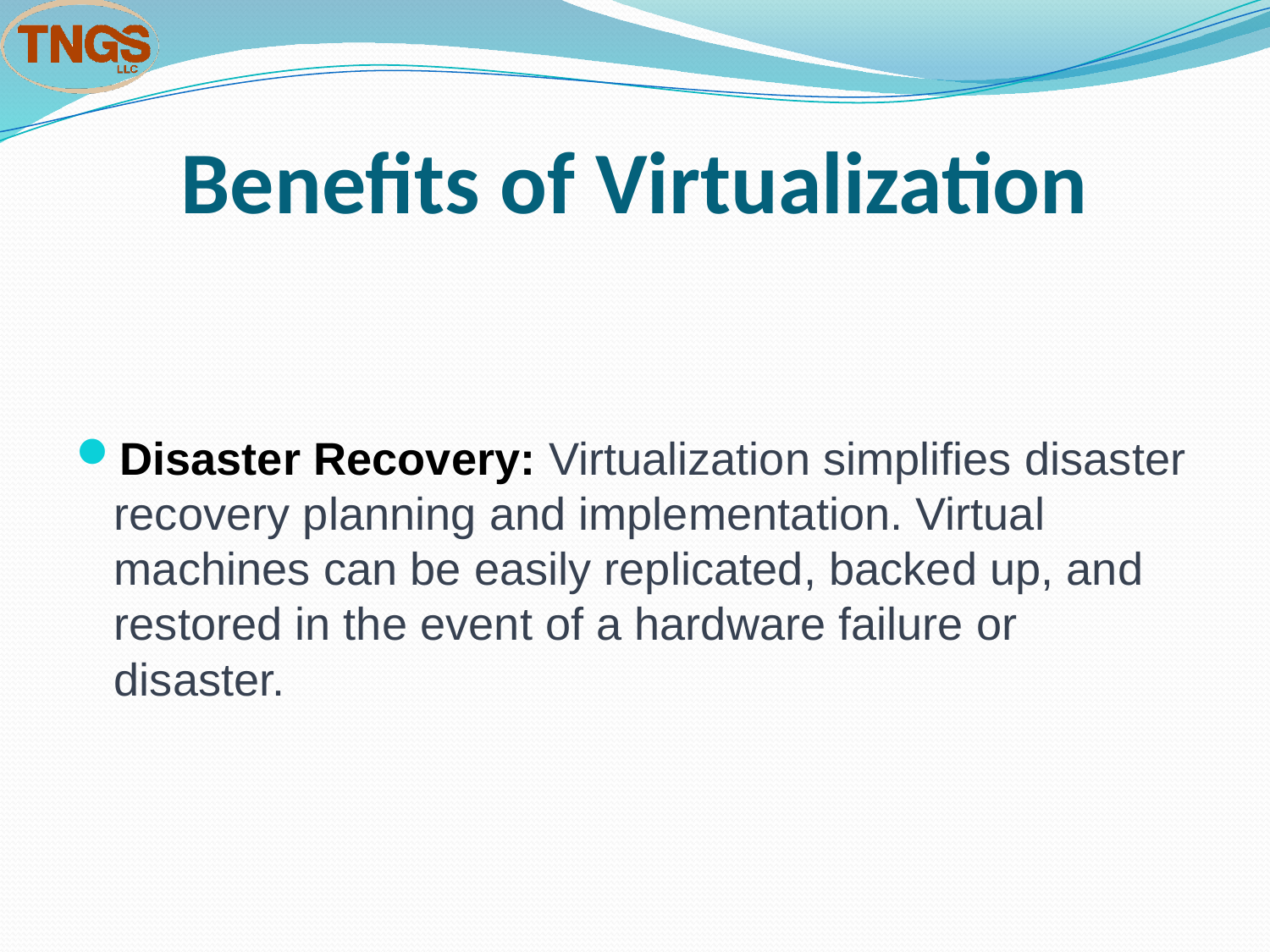

# Benefits of Virtualization
Disaster Recovery: Virtualization simplifies disaster recovery planning and implementation. Virtual machines can be easily replicated, backed up, and restored in the event of a hardware failure or disaster.